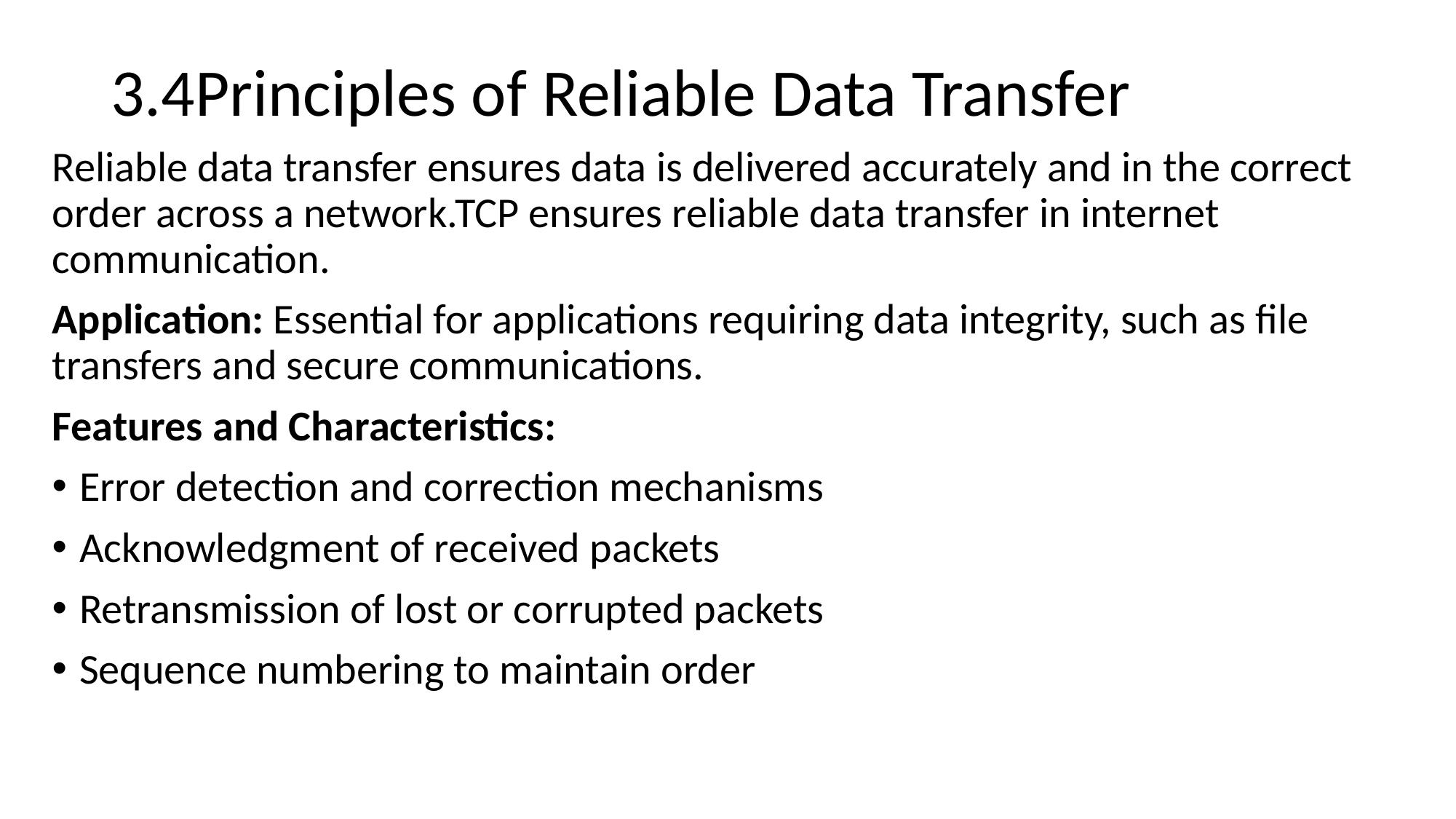

# 3.4Principles of Reliable Data Transfer
Reliable data transfer ensures data is delivered accurately and in the correct order across a network.TCP ensures reliable data transfer in internet communication.
Application: Essential for applications requiring data integrity, such as file transfers and secure communications.
Features and Characteristics:
Error detection and correction mechanisms
Acknowledgment of received packets
Retransmission of lost or corrupted packets
Sequence numbering to maintain order